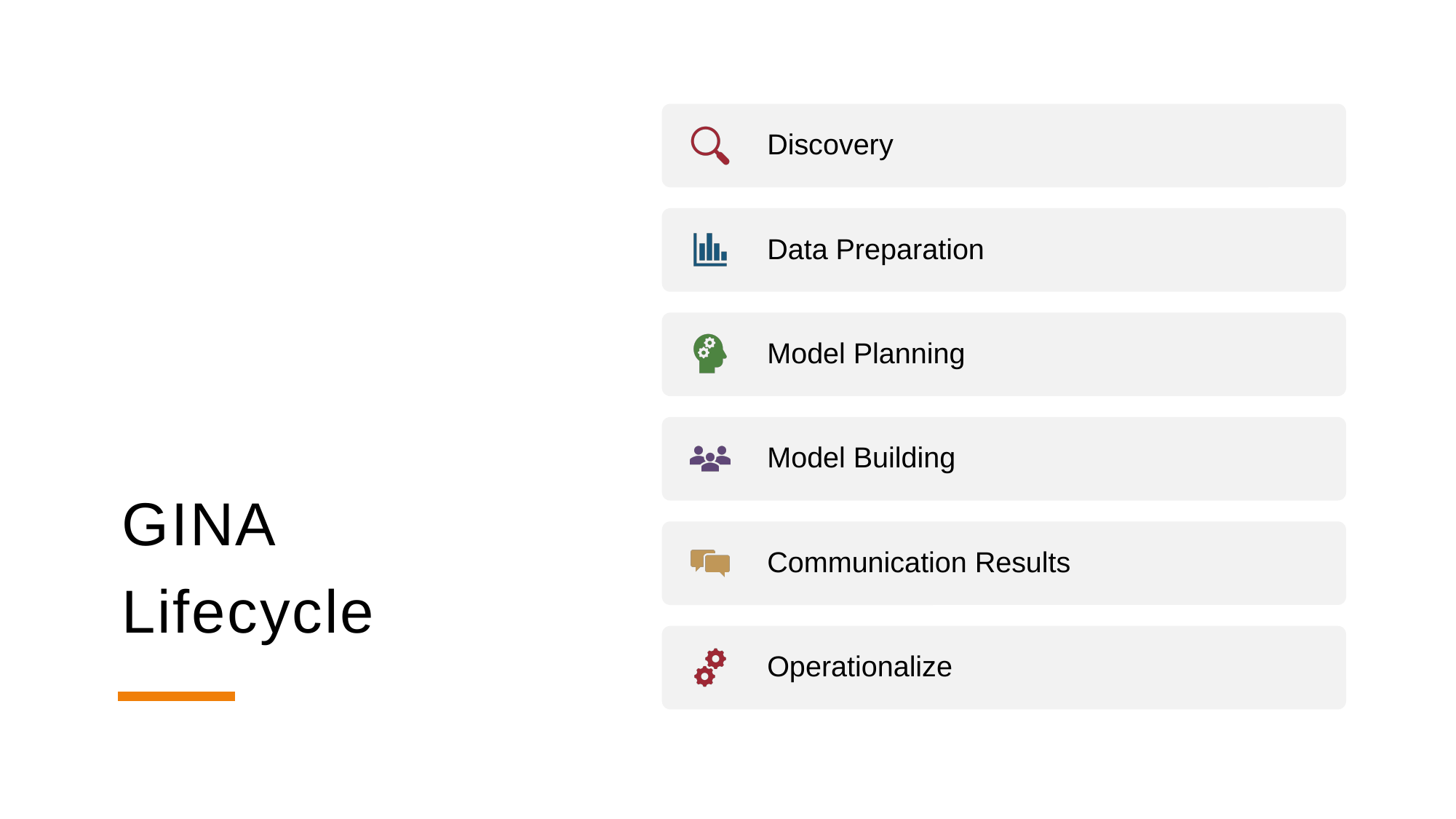

Discovery
Data Preparation
Model Planning
Model Building
Communication Results
Operationalize
# GINA Lifecycle